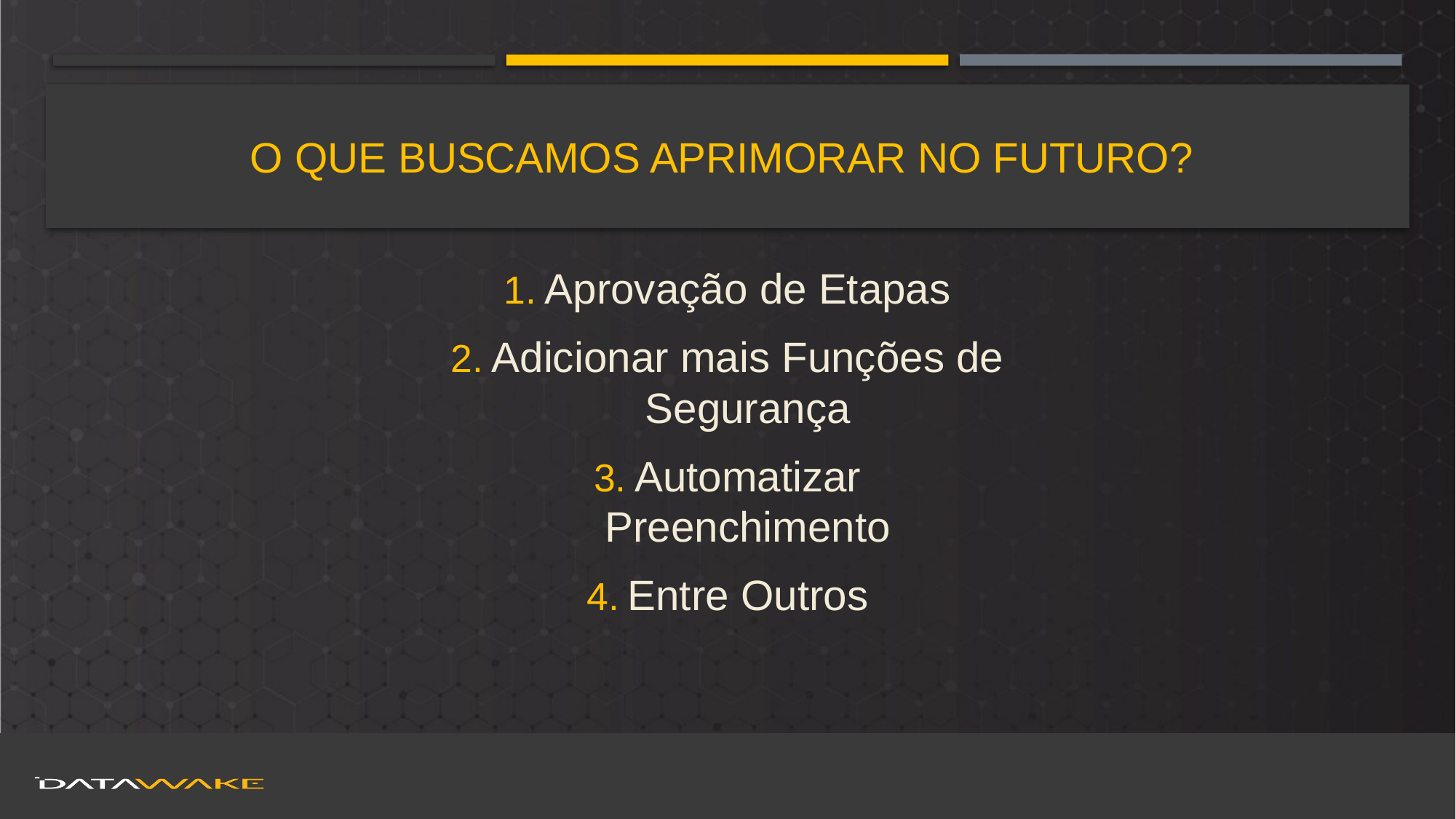

# O que buscamos aprimorar no futuro?
Aprovação de Etapas
Adicionar mais Funções de Segurança
Automatizar Preenchimento
Entre Outros